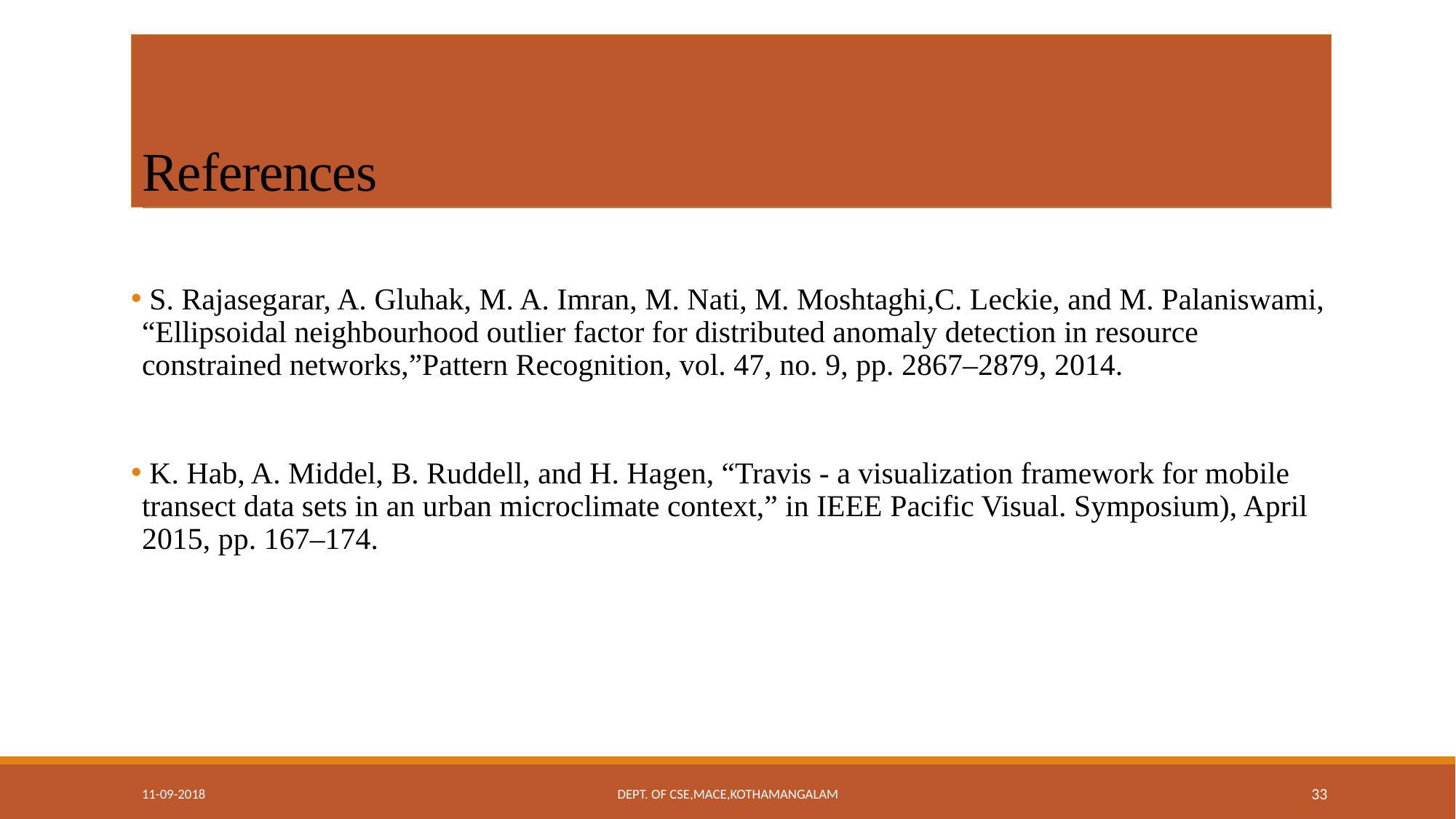

# References

 S. Rajasegarar, A. Gluhak, M. A. Imran, M. Nati, M. Moshtaghi,C. Leckie, and M. Palaniswami, “Ellipsoidal neighbourhood outlier factor for distributed anomaly detection in resource constrained networks,”Pattern Recognition, vol. 47, no. 9, pp. 2867–2879, 2014.

 K. Hab, A. Middel, B. Ruddell, and H. Hagen, “Travis - a visualization framework for mobile transect data sets in an urban microclimate context,” in IEEE Pacific Visual. Symposium), April 2015, pp. 167–174.

11-09-2018
Dept. of CSE,MACE,Kothamangalam
33